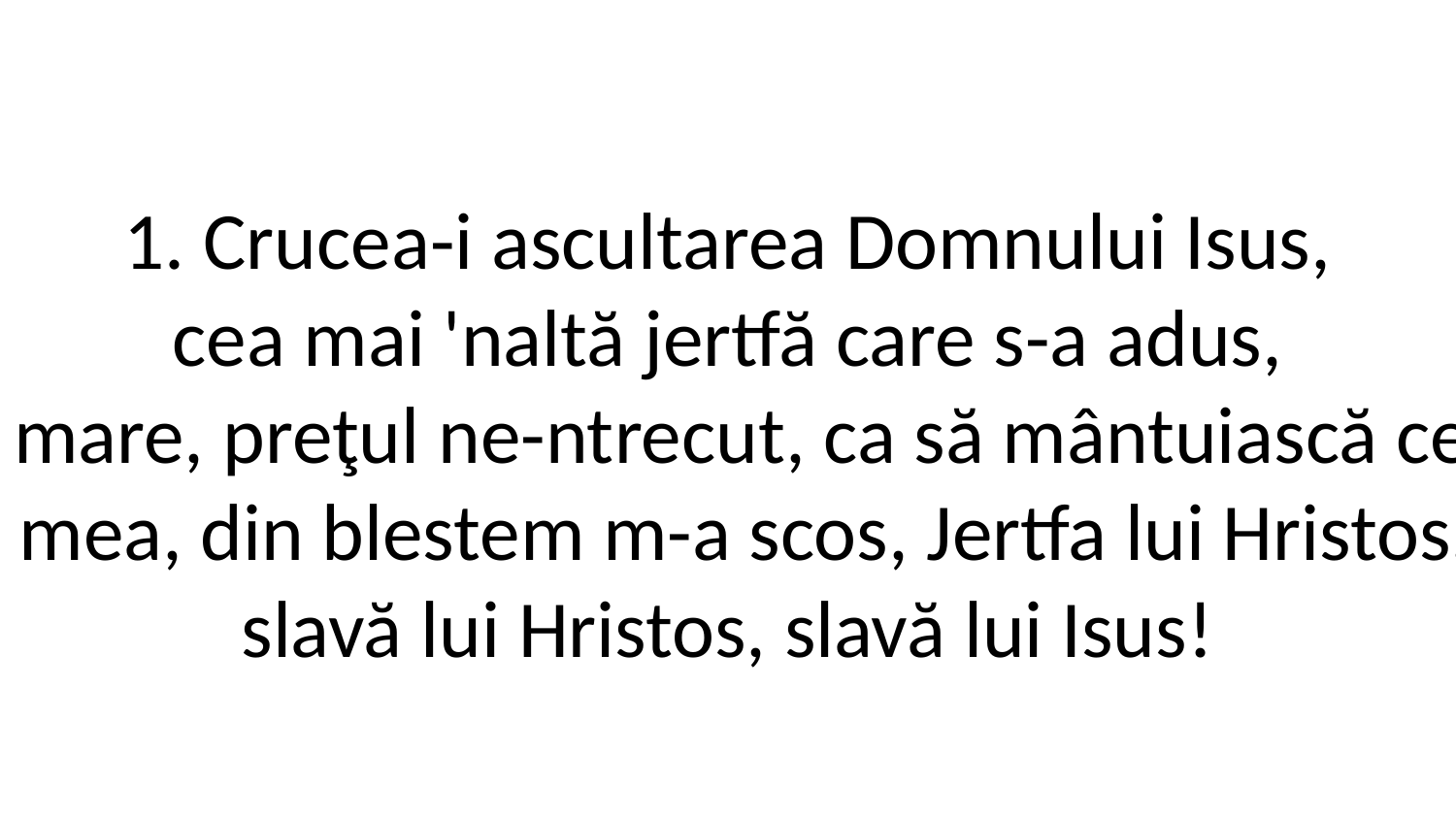

1. Crucea-i ascultarea Domnului Isus,
cea mai 'naltă jertfă care s-a adus,
darul cel mai mare, preţul ne-ntrecut, ca să mântuiască ce era pierdut!
Crucea-i slava Ta, crucea-i pacea mea, din blestem m-a scos, Jertfa lui Hristos, viaţă mi-a adus, crucea lui Isus,
slavă lui Hristos, slavă lui Isus!